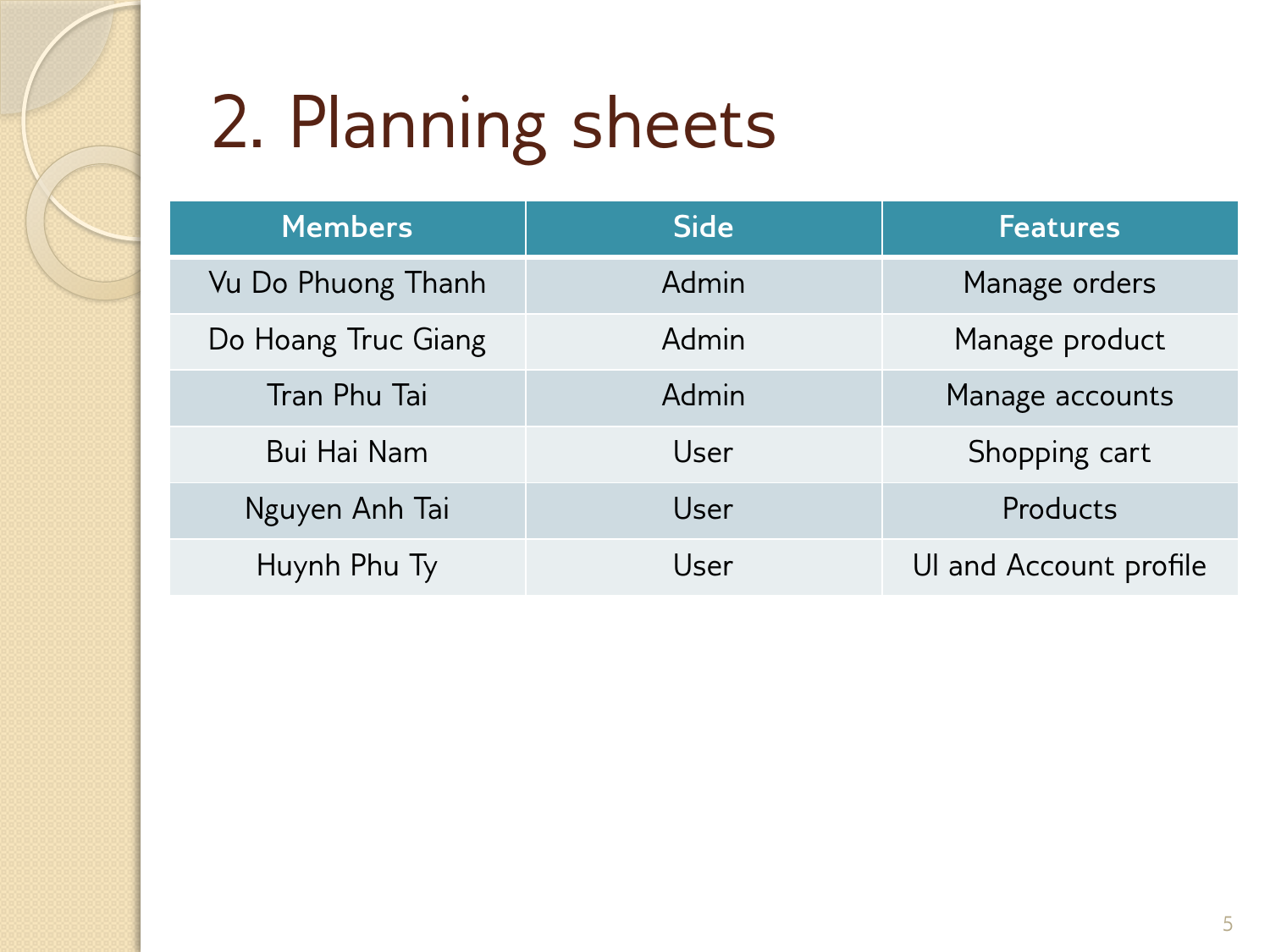

# 2. Planning sheets
| Members | Side | Features |
| --- | --- | --- |
| Vu Do Phuong Thanh | Admin | Manage orders |
| Do Hoang Truc Giang | Admin | Manage product |
| Tran Phu Tai | Admin | Manage accounts |
| Bui Hai Nam | User | Shopping cart |
| Nguyen Anh Tai | User | Products |
| Huynh Phu Ty | User | UI and Account profile |
5